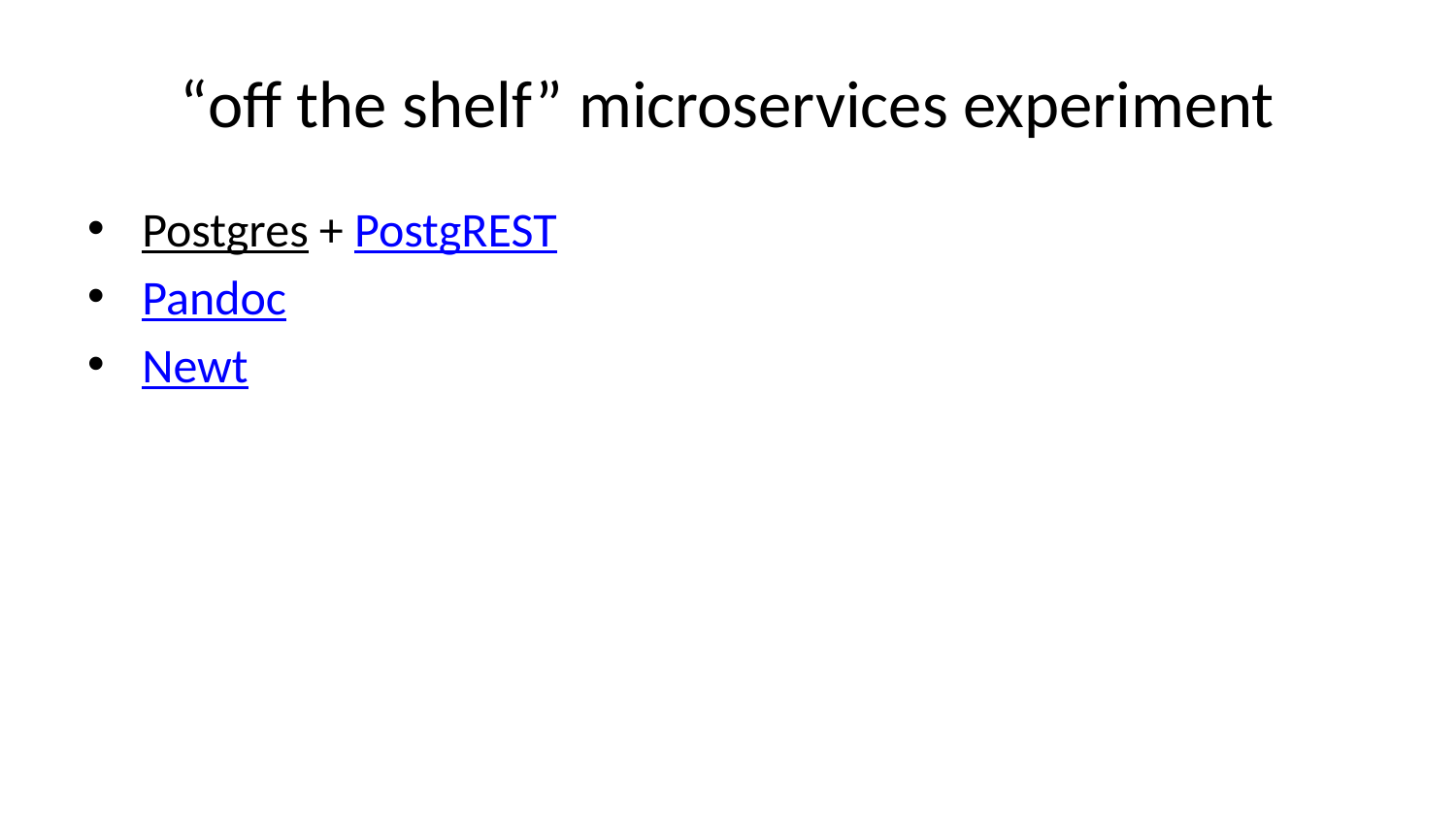

# “off the shelf” microservices experiment
Postgres + PostgREST
Pandoc
Newt